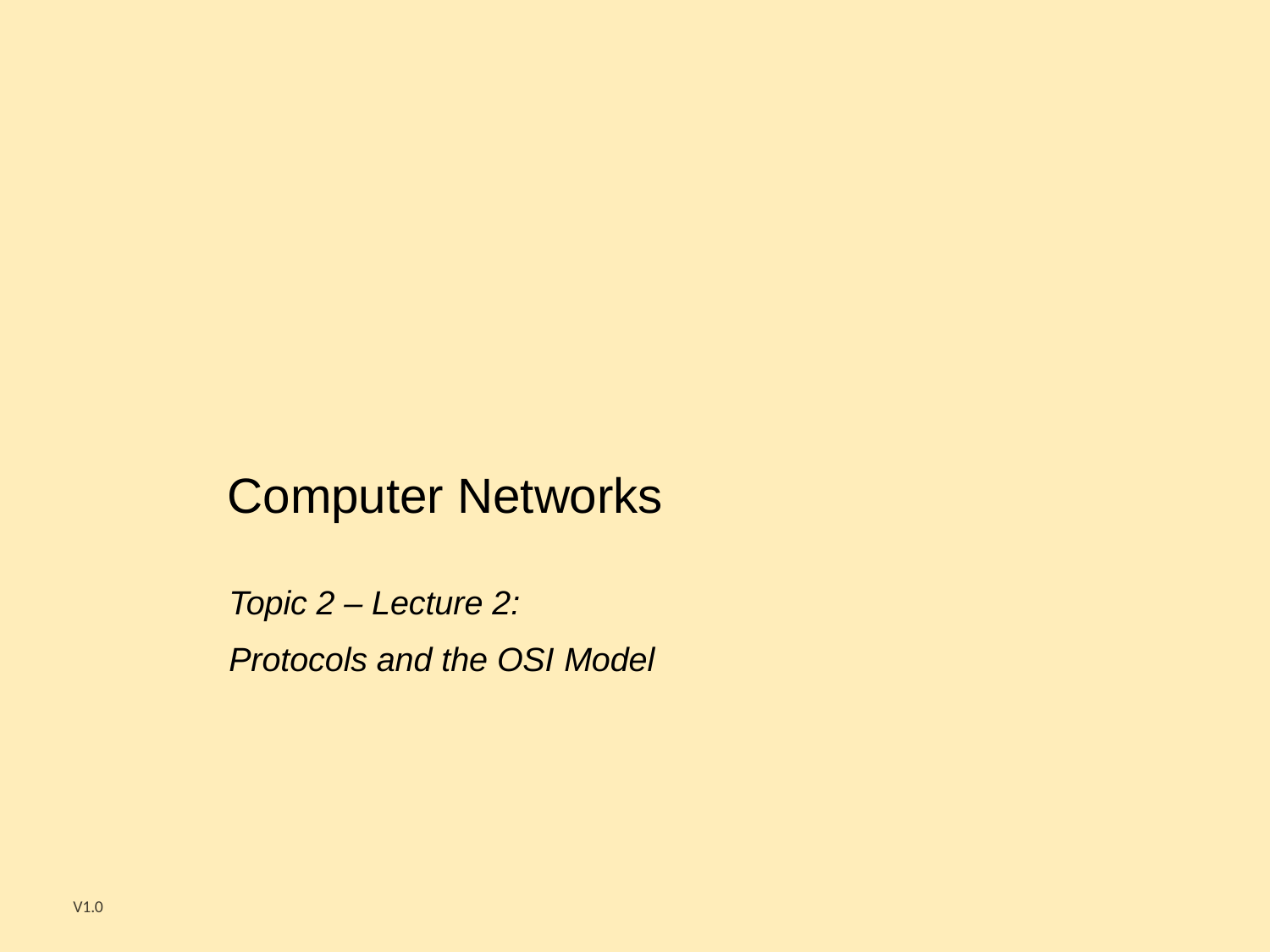

Computer Networks
Topic 2 – Lecture 2:  Protocols and the OSI Model
V1.0